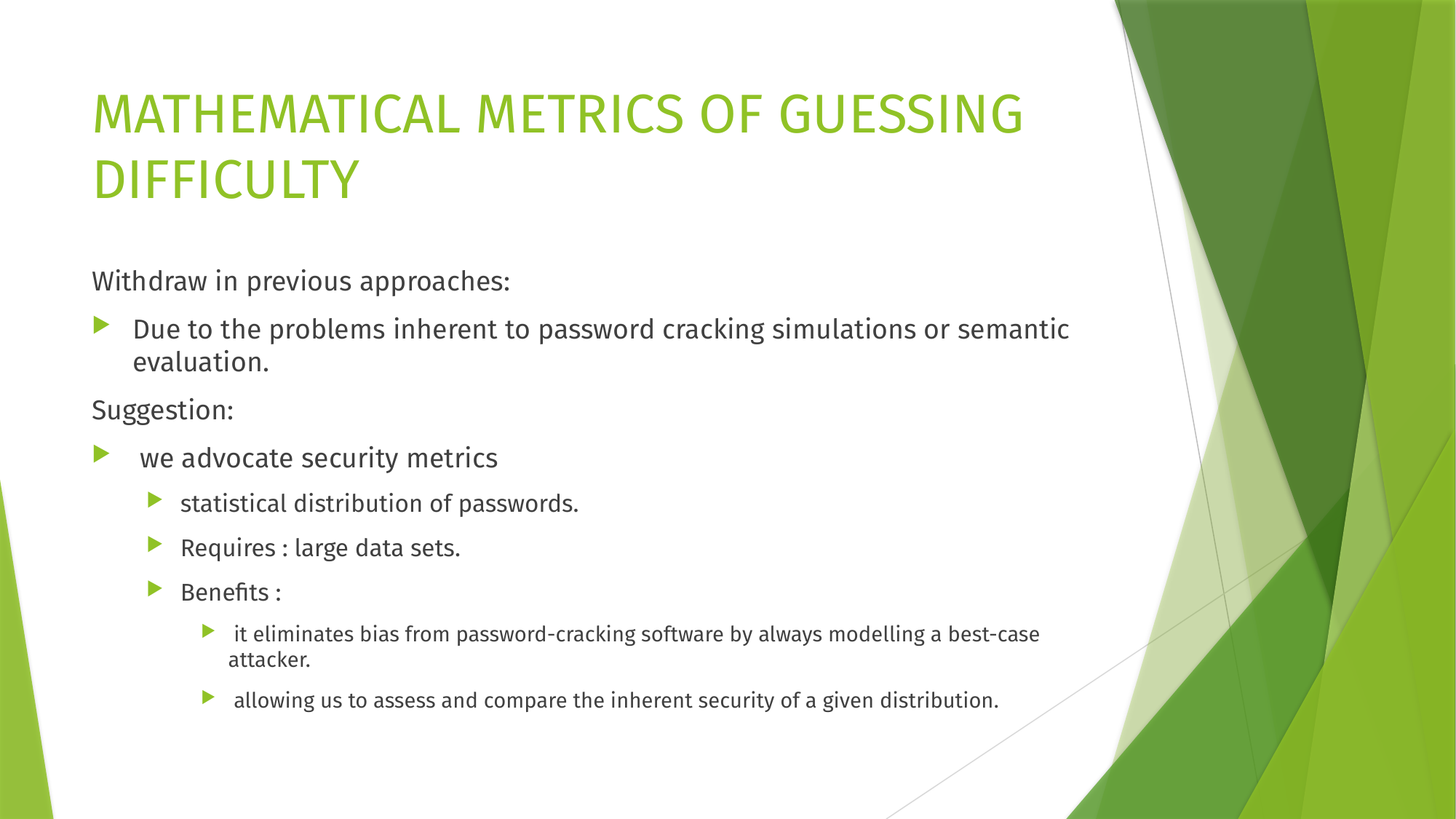

# MATHEMATICAL METRICS OF GUESSING DIFFICULTY
Withdraw in previous approaches:
Due to the problems inherent to password cracking simulations or semantic evaluation.
Suggestion:
 we advocate security metrics
statistical distribution of passwords.
Requires : large data sets.
Benefits :
 it eliminates bias from password-cracking software by always modelling a best-case attacker.
 allowing us to assess and compare the inherent security of a given distribution.